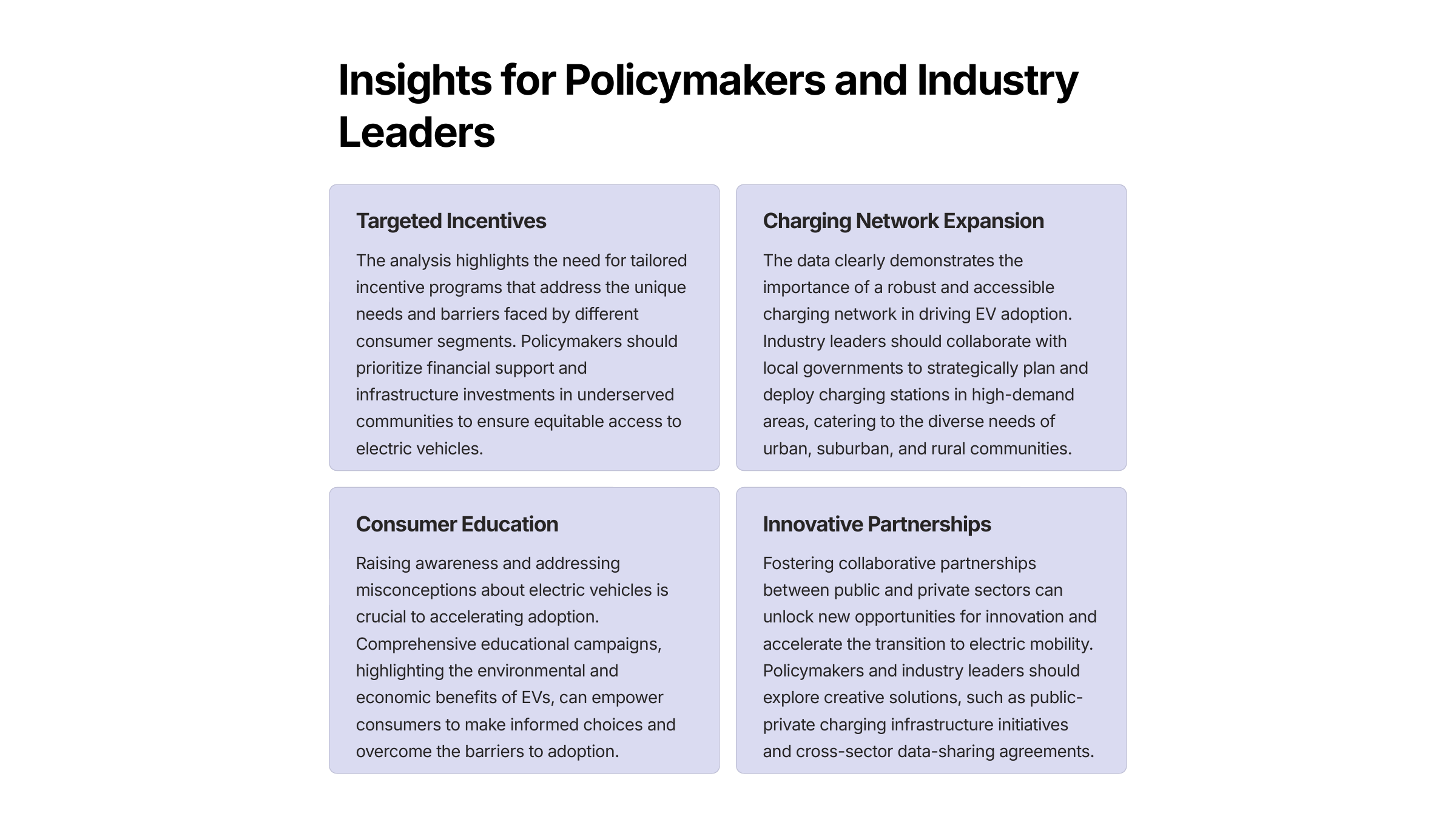

Insights for Policymakers and Industry Leaders

Targeted Incentives
Charging Network Expansion
The analysis highlights the need for tailored incentive programs that address the unique needs and barriers faced by different consumer segments. Policymakers should prioritize financial support and infrastructure investments in underserved communities to ensure equitable access to electric vehicles.
The data clearly demonstrates the importance of a robust and accessible charging network in driving EV adoption. Industry leaders should collaborate with local governments to strategically plan and deploy charging stations in high-demand areas, catering to the diverse needs of urban, suburban, and rural communities.

Consumer Education
Innovative Partnerships
Raising awareness and addressing misconceptions about electric vehicles is crucial to accelerating adoption. Comprehensive educational campaigns, highlighting the environmental and economic benefits of EVs, can empower consumers to make informed choices and overcome the barriers to adoption.
Fostering collaborative partnerships between public and private sectors can unlock new opportunities for innovation and accelerate the transition to electric mobility. Policymakers and industry leaders should explore creative solutions, such as public-private charging infrastructure initiatives and cross-sector data-sharing agreements.